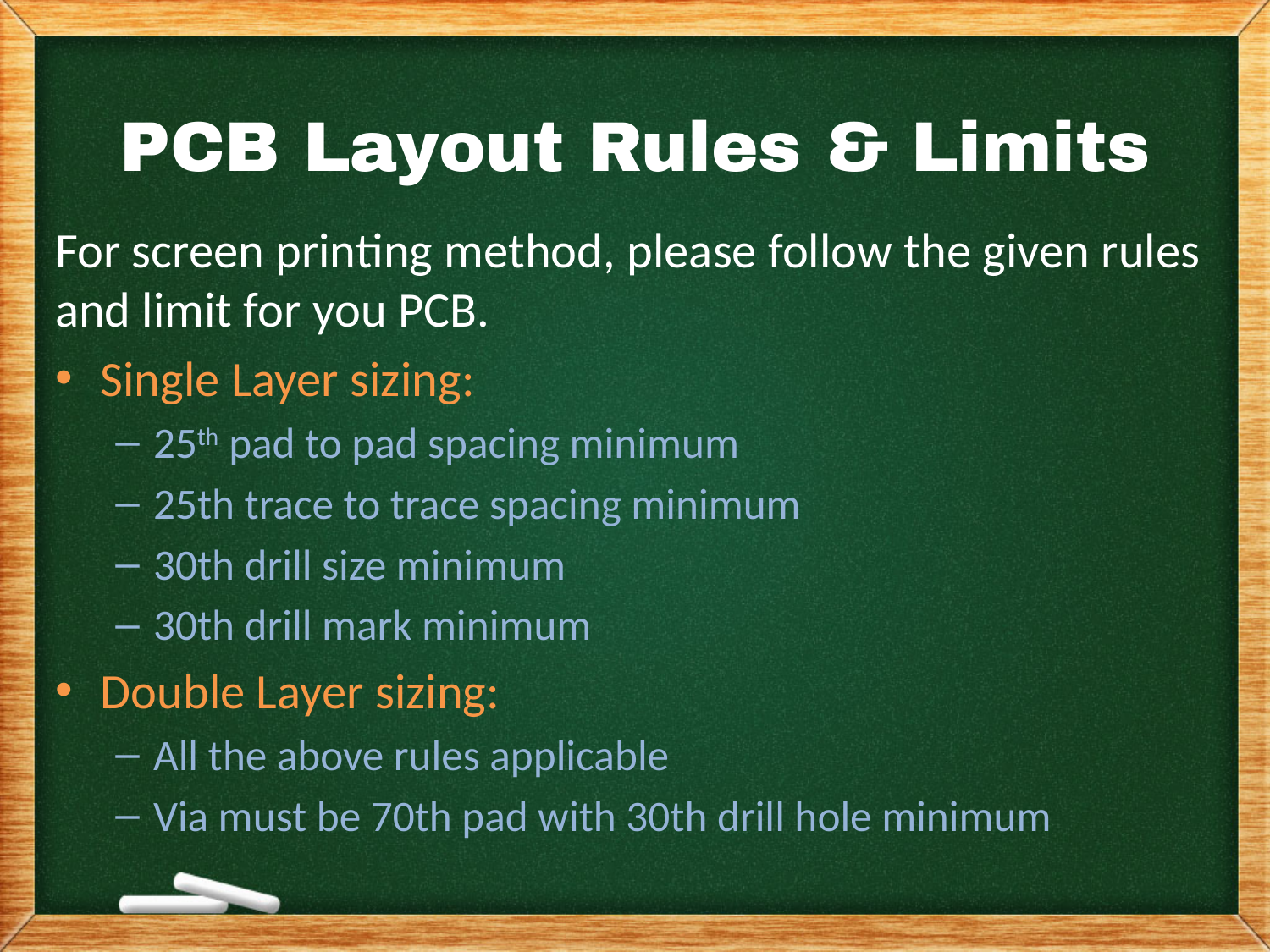

# PCB Layout Rules & Limits
For screen printing method, please follow the given rules and limit for you PCB.
Single Layer sizing:
25th pad to pad spacing minimum
25th trace to trace spacing minimum
30th drill size minimum
30th drill mark minimum
Double Layer sizing:
All the above rules applicable
Via must be 70th pad with 30th drill hole minimum